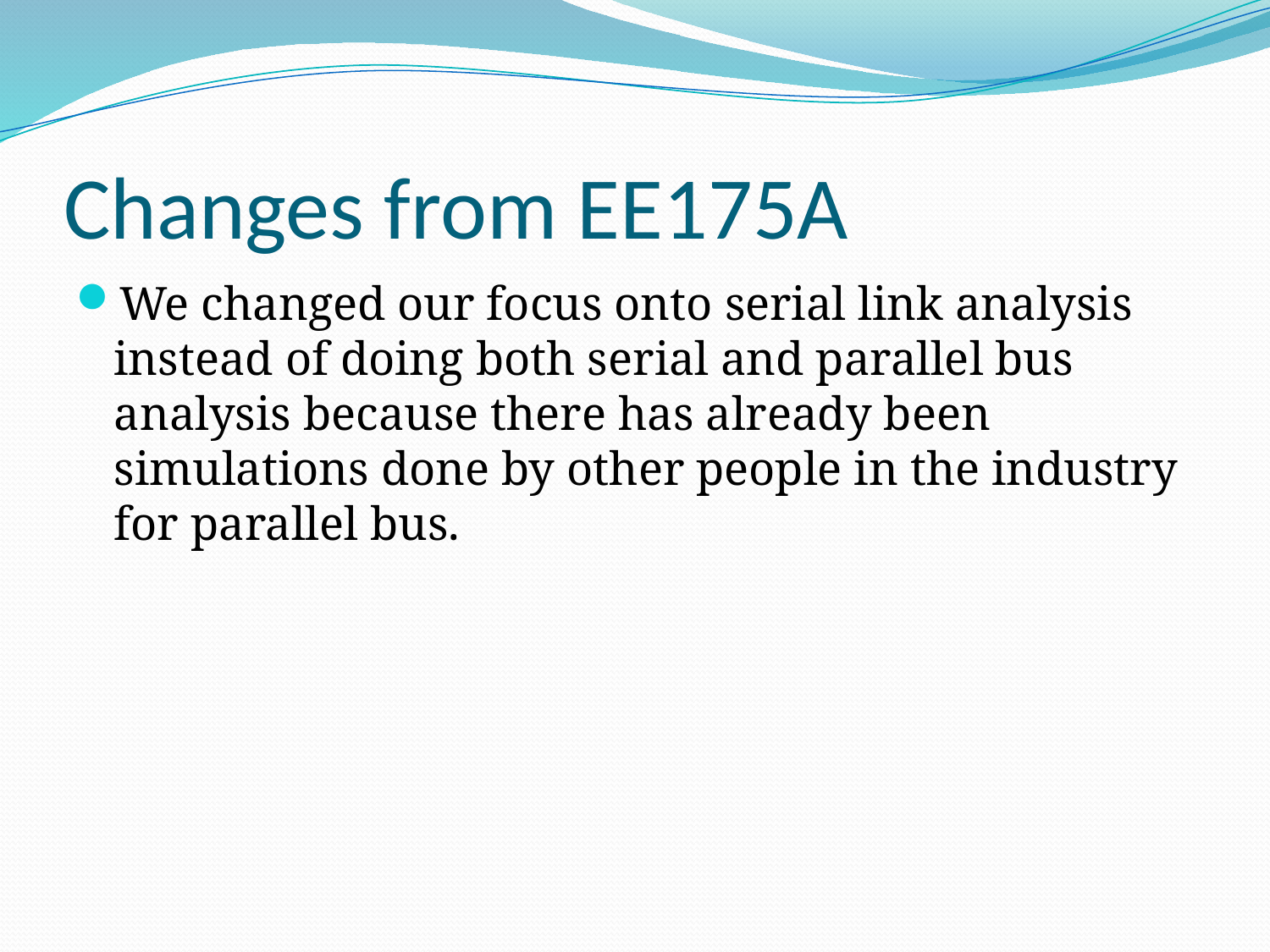

# Changes from EE175A
We changed our focus onto serial link analysis instead of doing both serial and parallel bus analysis because there has already been simulations done by other people in the industry for parallel bus.